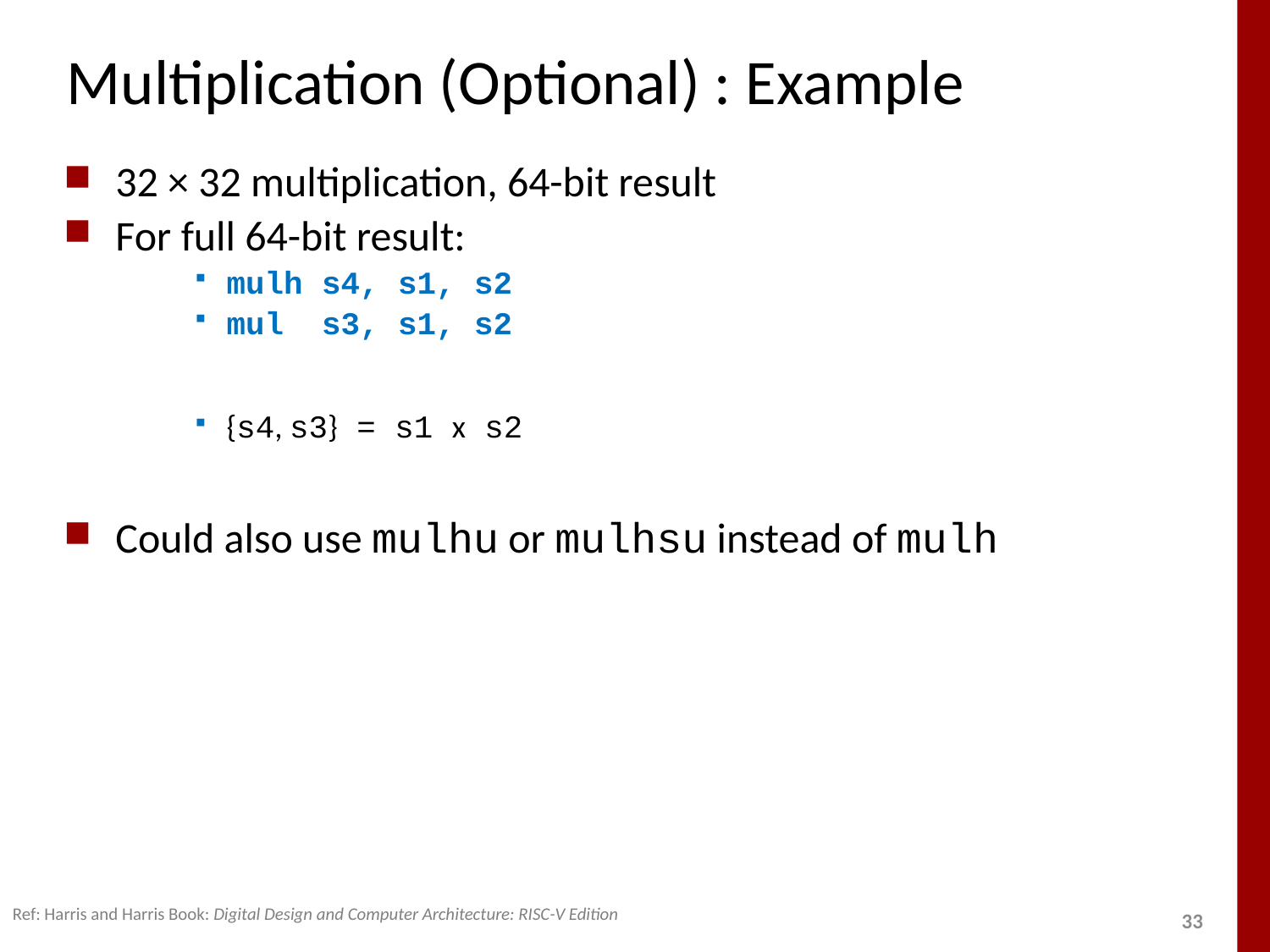

# Multiplication (Optional) : Example
32 × 32 multiplication, 64-bit result
For full 64-bit result:
mulh s4, s1, s2
mul  s3, s1, s2

{s4, s3} = s1 x s2

Could also use mulhu or mulhsu instead of mulh

Ref: Harris and Harris Book: Digital Design and Computer Architecture: RISC-V Edition